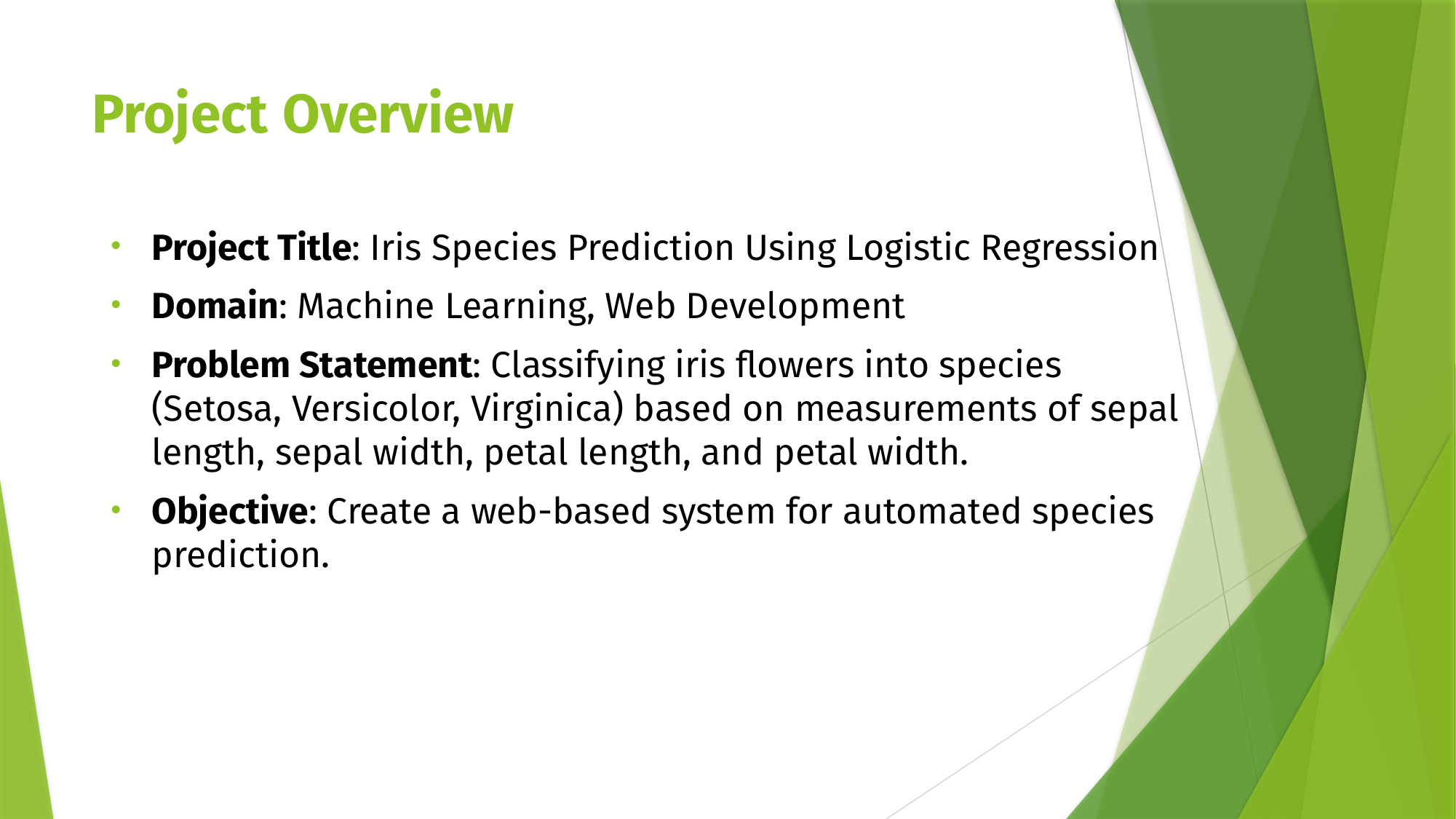

# Project Overview
Project Title: Iris Species Prediction Using Logistic Regression
Domain: Machine Learning, Web Development
Problem Statement: Classifying iris flowers into species (Setosa, Versicolor, Virginica) based on measurements of sepal length, sepal width, petal length, and petal width.
Objective: Create a web-based system for automated species prediction.